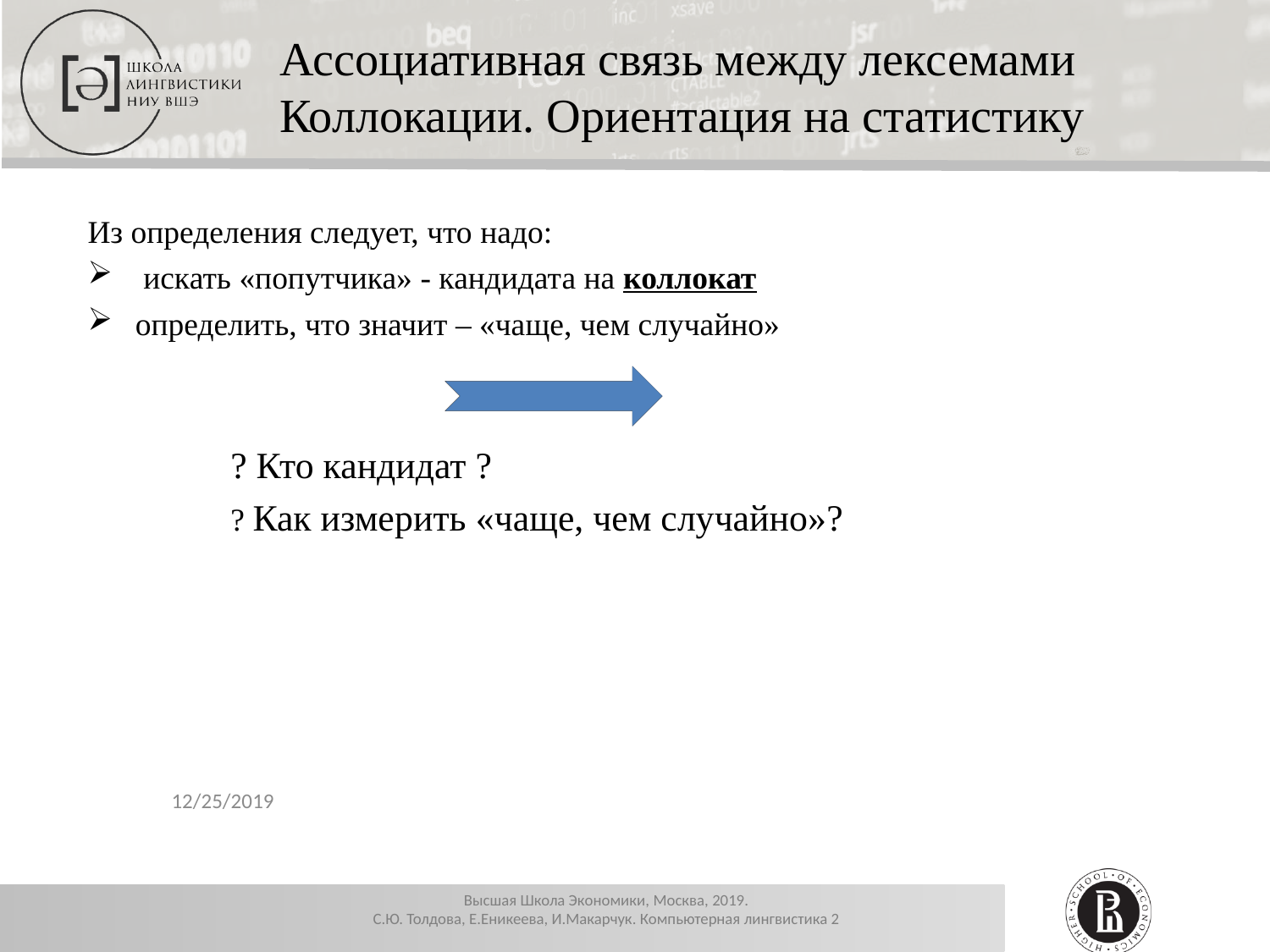

Ассоциативная связь между лексемами
Коллокации. Ориентация на статистику
Из определения следует, что надо:
 искать «попутчика» - кандидата на коллокат
определить, что значит – «чаще, чем случайно»

? Кто кандидат ?
? Как измерить «чаще, чем случайно»?

12/25/2019